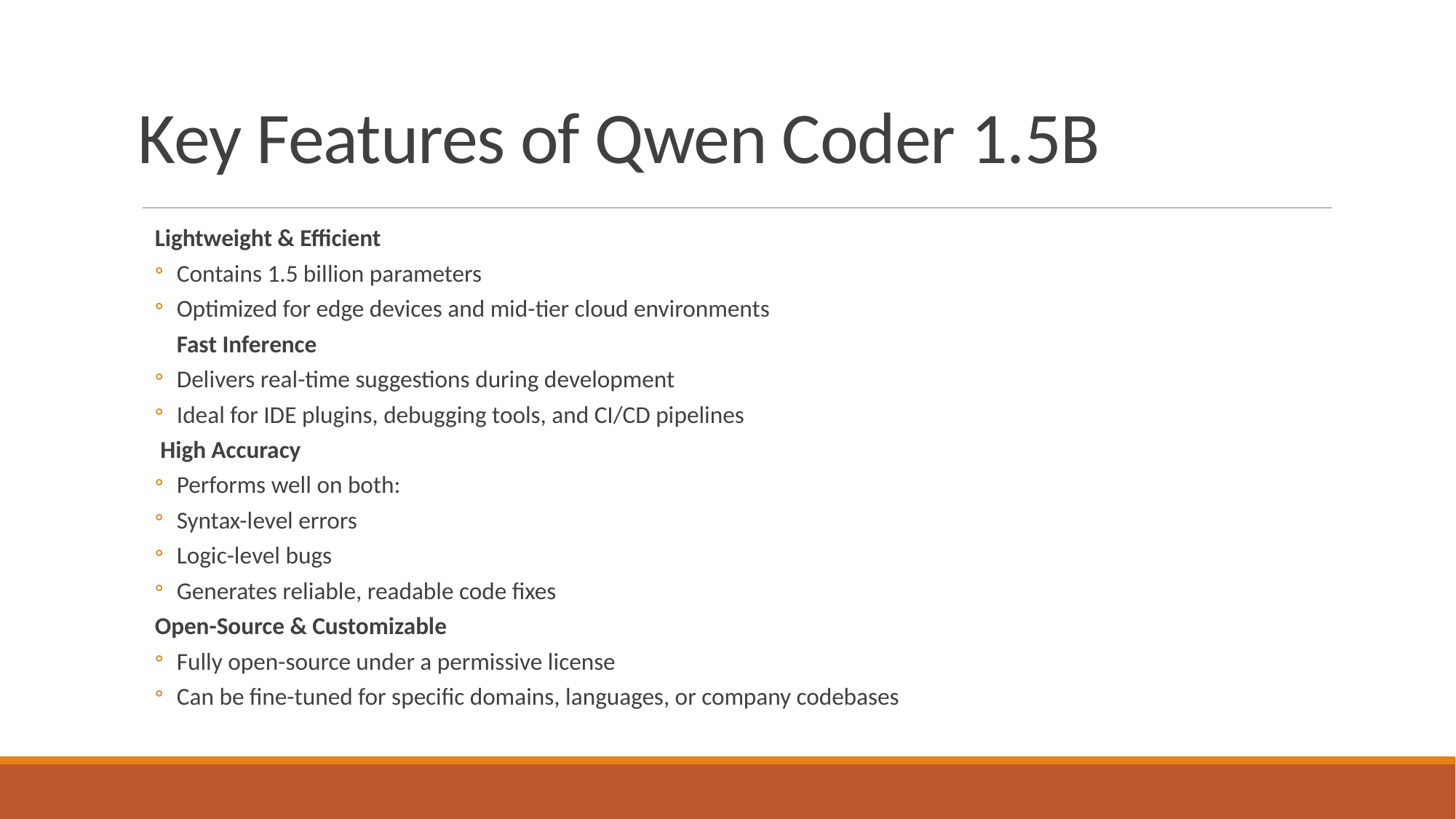

# Key Features of Qwen Coder 1.5B
Lightweight & Efficient
Contains 1.5 billion parameters
Optimized for edge devices and mid-tier cloud environments
  Fast Inference
Delivers real-time suggestions during development
Ideal for IDE plugins, debugging tools, and CI/CD pipelines
 High Accuracy
Performs well on both:
Syntax-level errors
Logic-level bugs
Generates reliable, readable code fixes
Open-Source & Customizable
Fully open-source under a permissive license
Can be fine-tuned for specific domains, languages, or company codebases